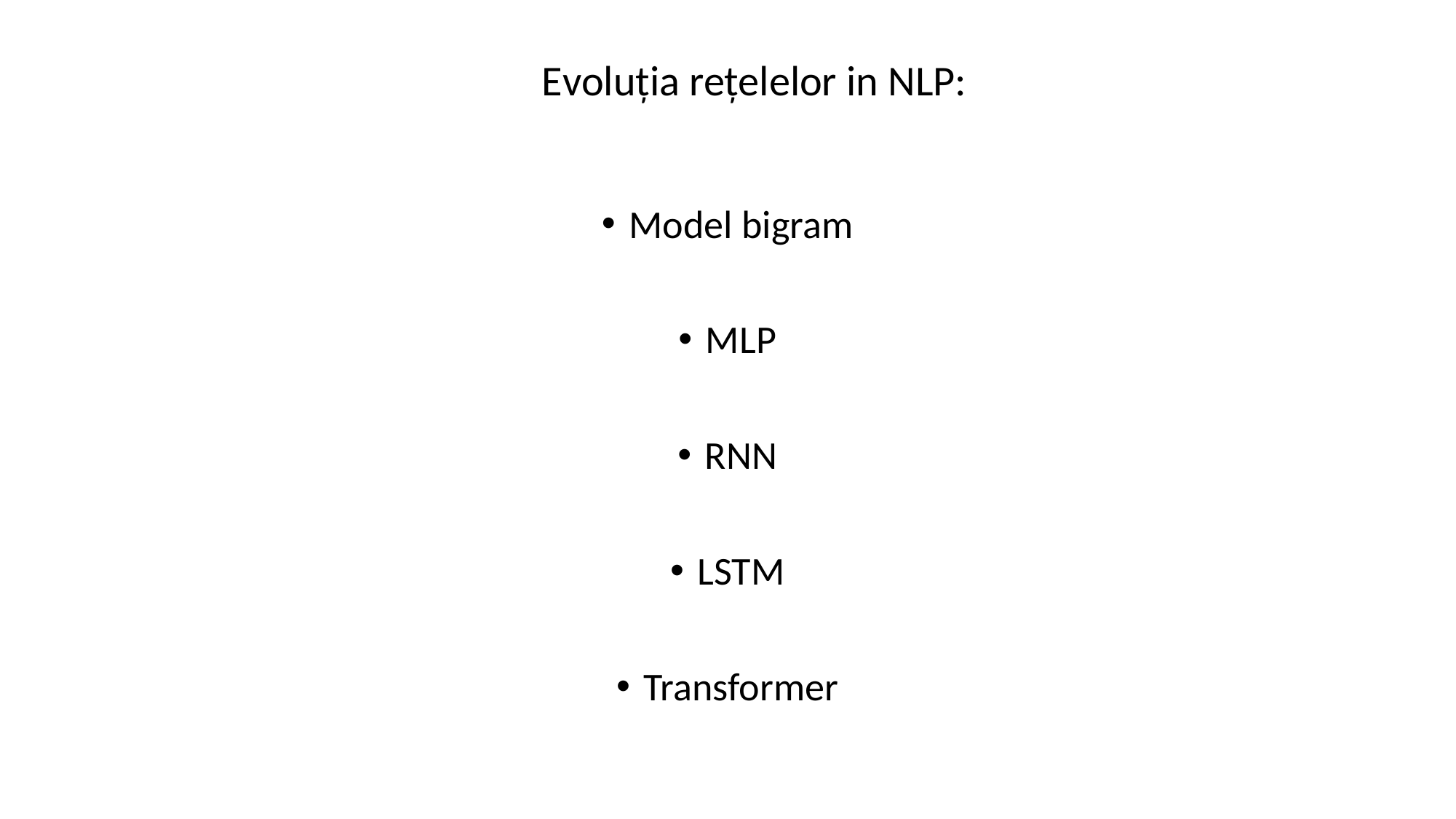

Evoluţia reţelelor in NLP:
Model bigram

MLP

RNN

LSTM

Transformer